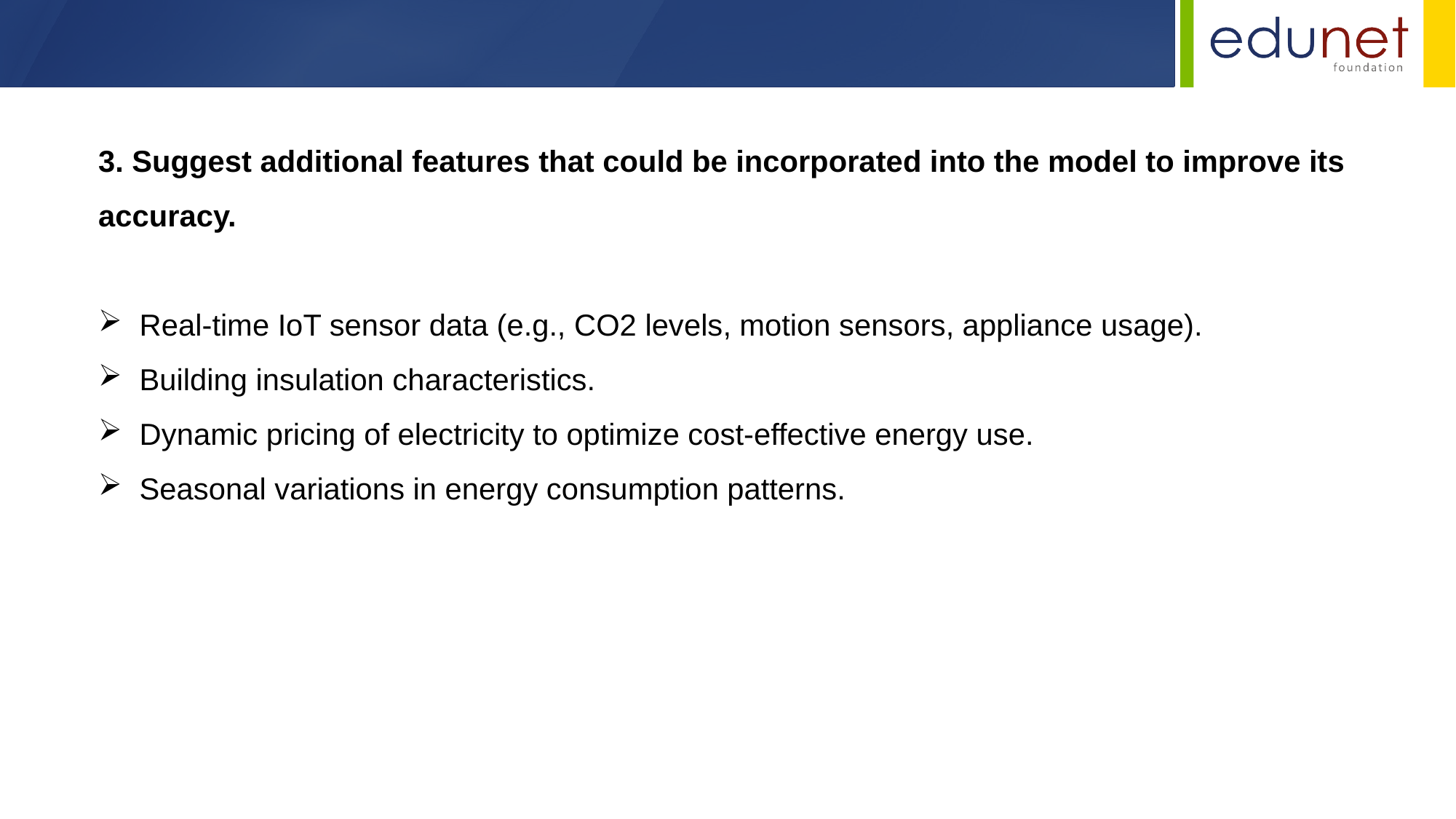

3. Suggest additional features that could be incorporated into the model to improve its accuracy.

Real-time IoT sensor data (e.g., CO2 levels, motion sensors, appliance usage).
Building insulation characteristics.
Dynamic pricing of electricity to optimize cost-effective energy use.
Seasonal variations in energy consumption patterns.